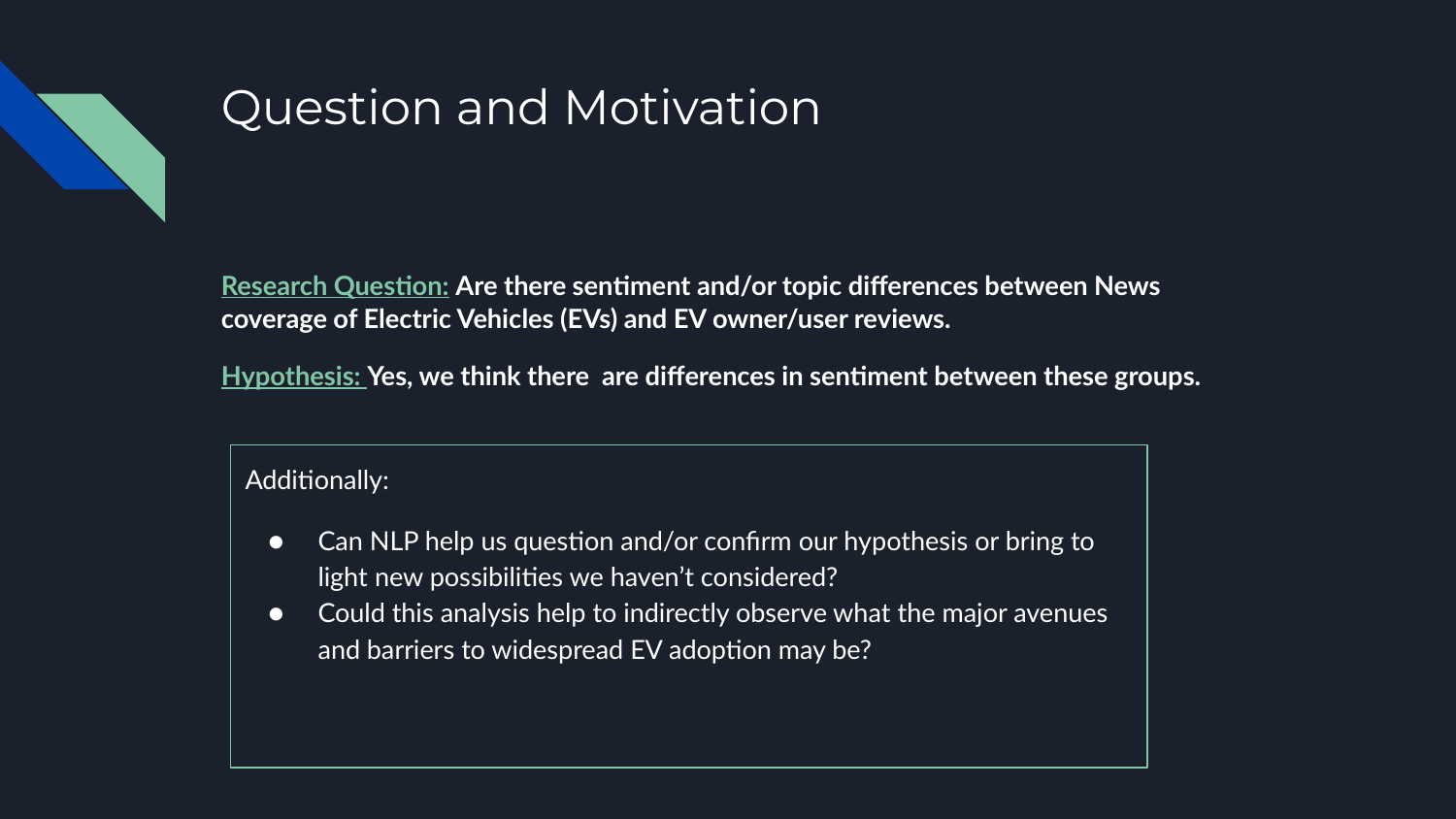

# Question and Motivation
Research Question: Are there sentiment and/or topic differences between News coverage of Electric Vehicles (EVs) and EV owner/user reviews.
Hypothesis: Yes, we think there  are differences in sentiment between these groups.
Additionally:
Can NLP help us question and/or confirm our hypothesis or bring to light new possibilities we haven’t considered?
Could this analysis help to indirectly observe what the major avenues and barriers to widespread EV adoption may be?